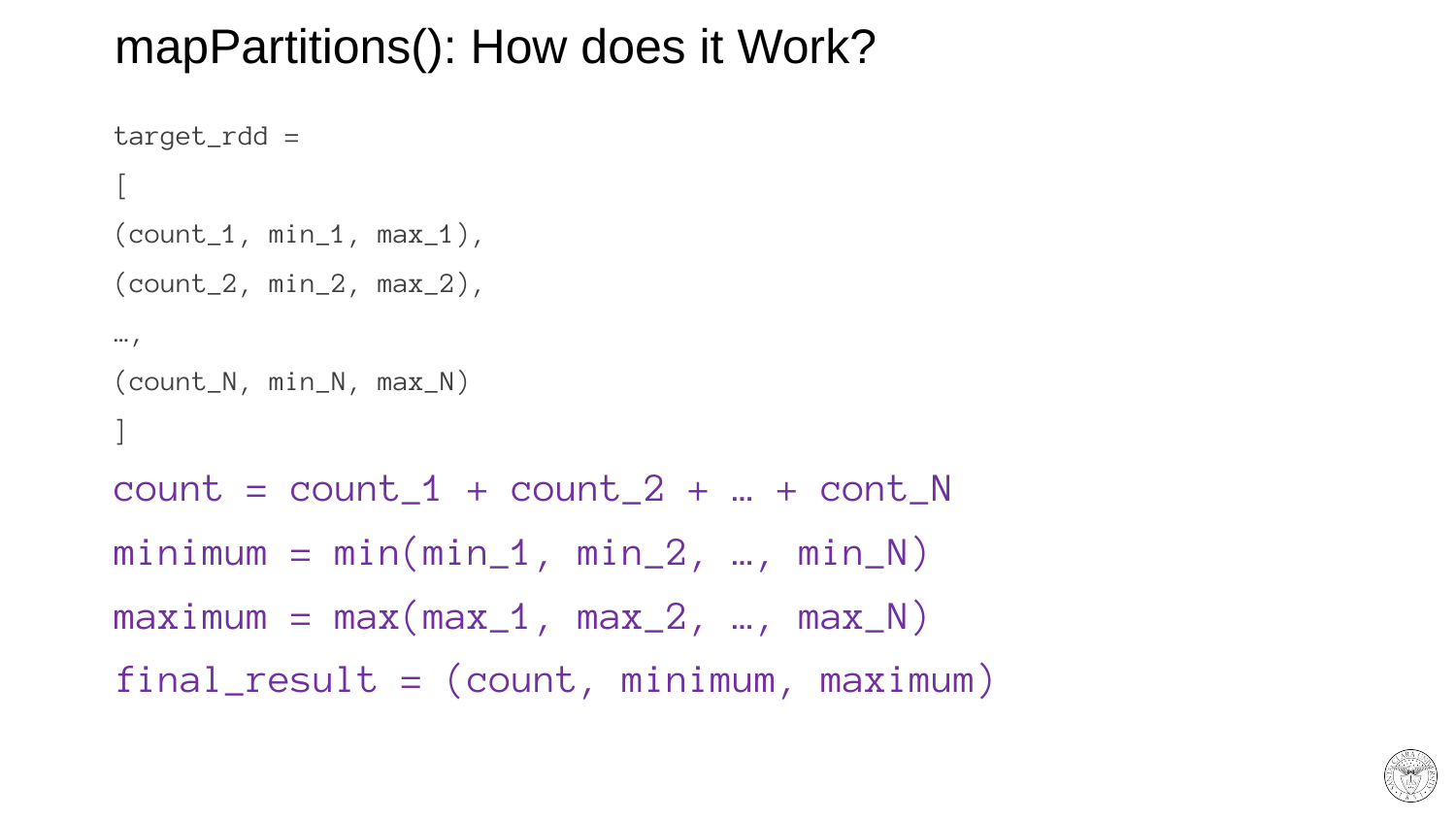

# mapPartitions(): How does it Work?
target_rdd =
[
(count_1, min_1, max_1),
(count_2, min_2, max_2),
…,
(count_N, min_N, max_N)
]
count = count_1 + count_2 + … + cont_N
minimum = min(min_1, min_2, …, min_N)
maximum = max(max_1, max_2, …, max_N)
final_result = (count, minimum, maximum)